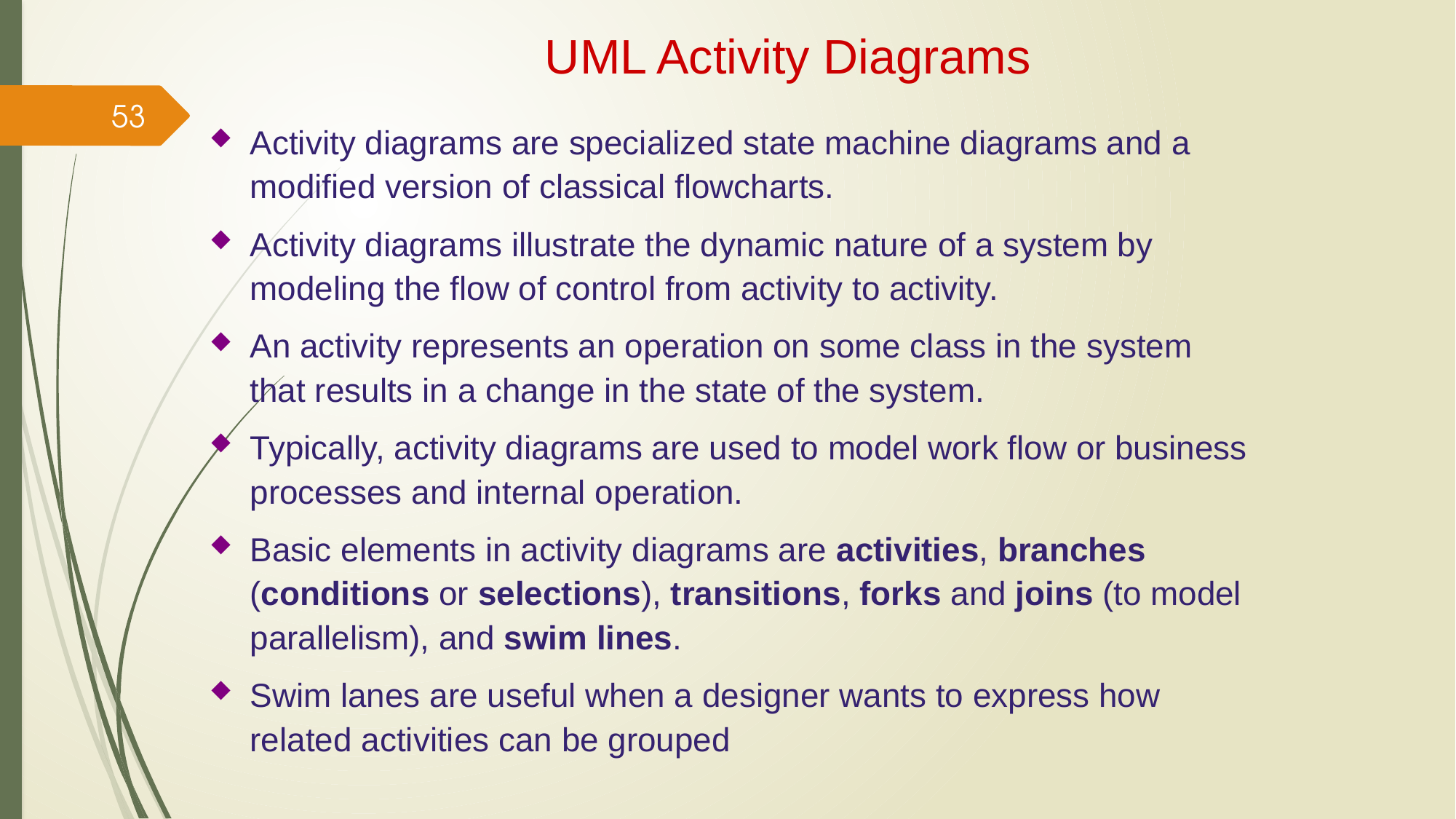

UML Activity Diagrams
53
Activity diagrams are specialized state machine diagrams and a modified version of classical flowcharts.
Activity diagrams illustrate the dynamic nature of a system by modeling the flow of control from activity to activity.
An activity represents an operation on some class in the system that results in a change in the state of the system.
Typically, activity diagrams are used to model work flow or business processes and internal operation.
Basic elements in activity diagrams are activities, branches (conditions or selections), transitions, forks and joins (to model parallelism), and swim lines.
Swim lanes are useful when a designer wants to express how related activities can be grouped